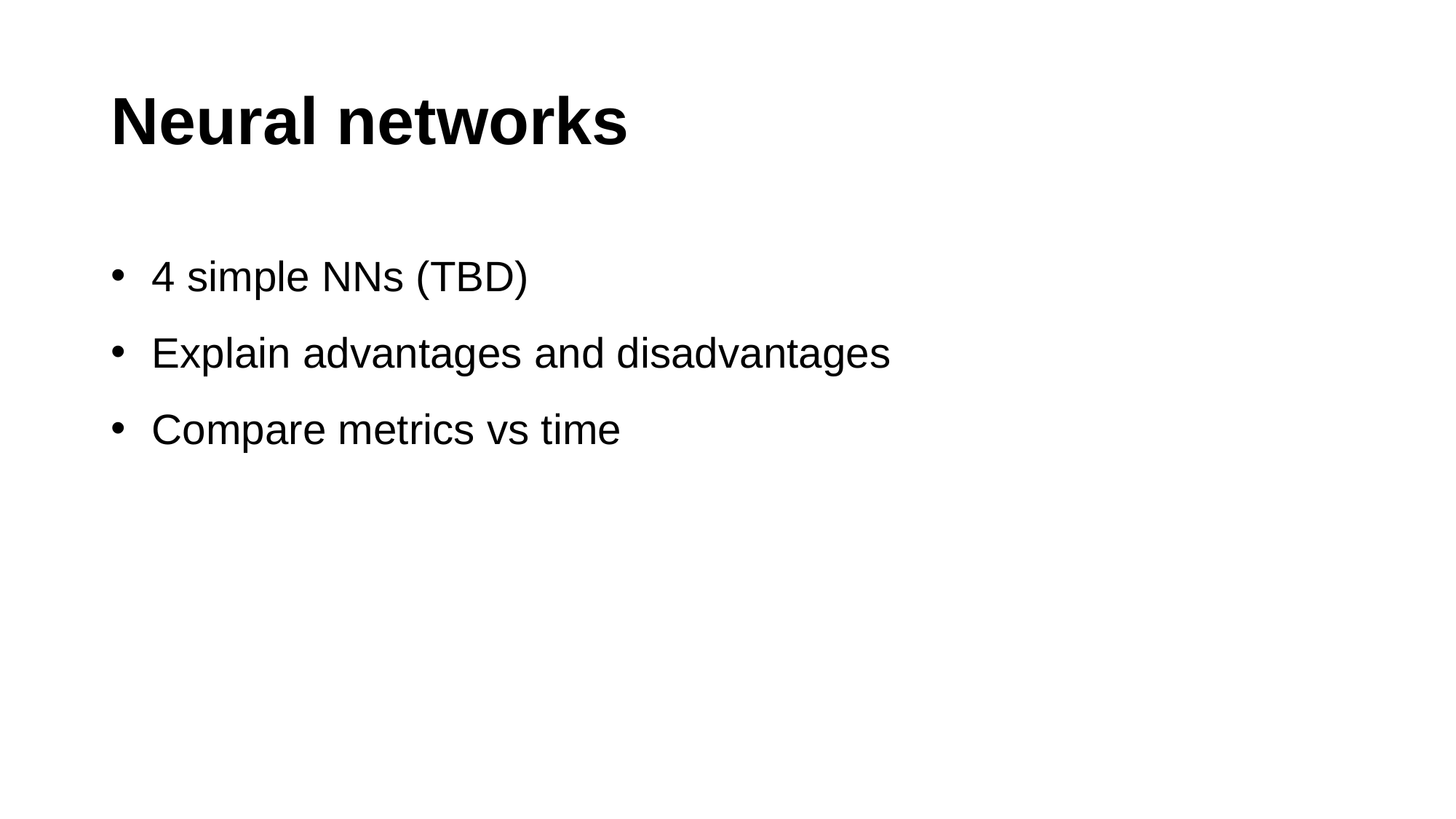

# Neural networks
4 simple NNs (TBD)
Explain advantages and disadvantages
Compare metrics vs time